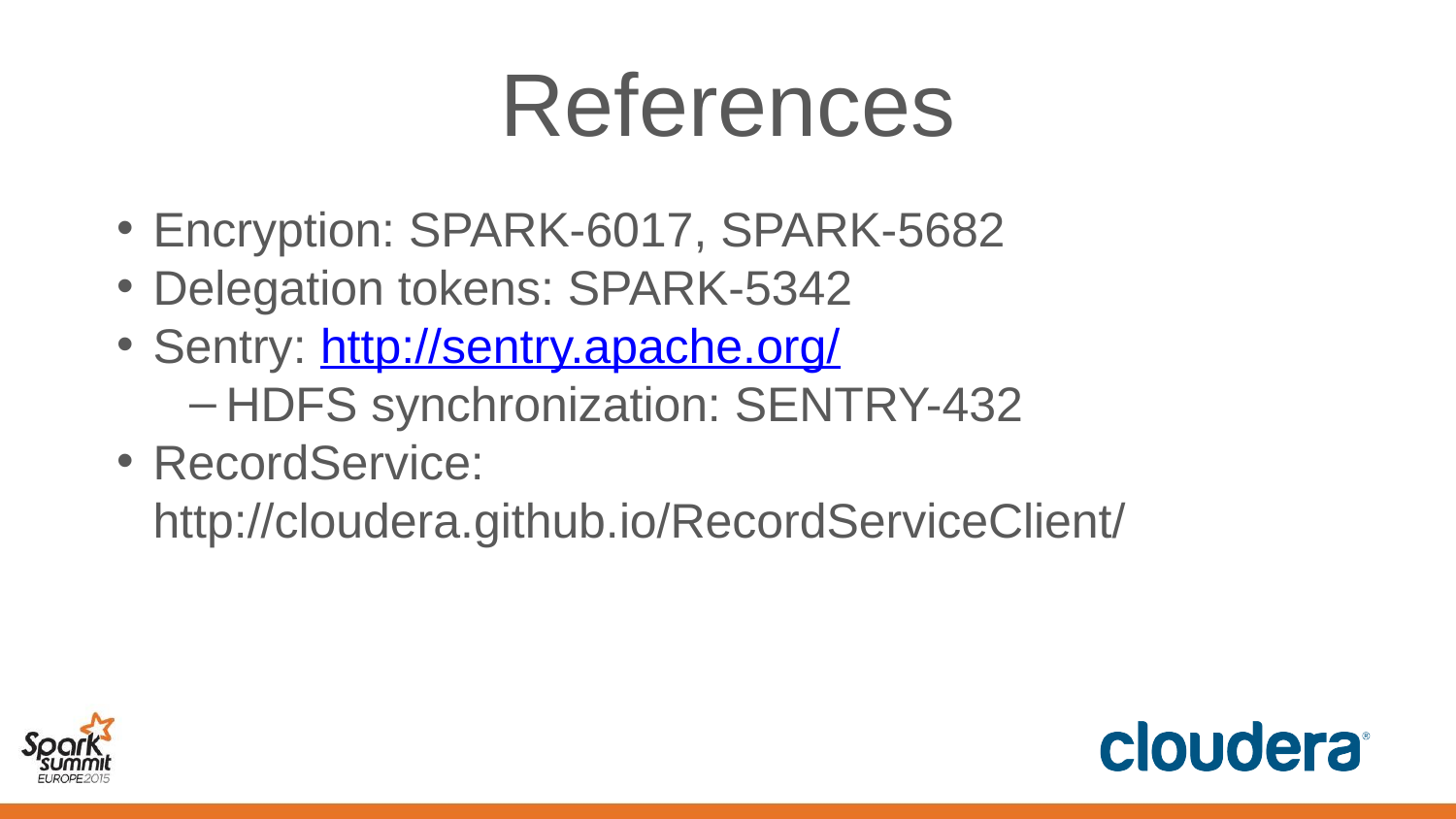

# References
Encryption: SPARK-6017, SPARK-5682
Delegation tokens: SPARK-5342
Sentry: http://sentry.apache.org/
HDFS synchronization: SENTRY-432
RecordService: http://cloudera.github.io/RecordServiceClient/